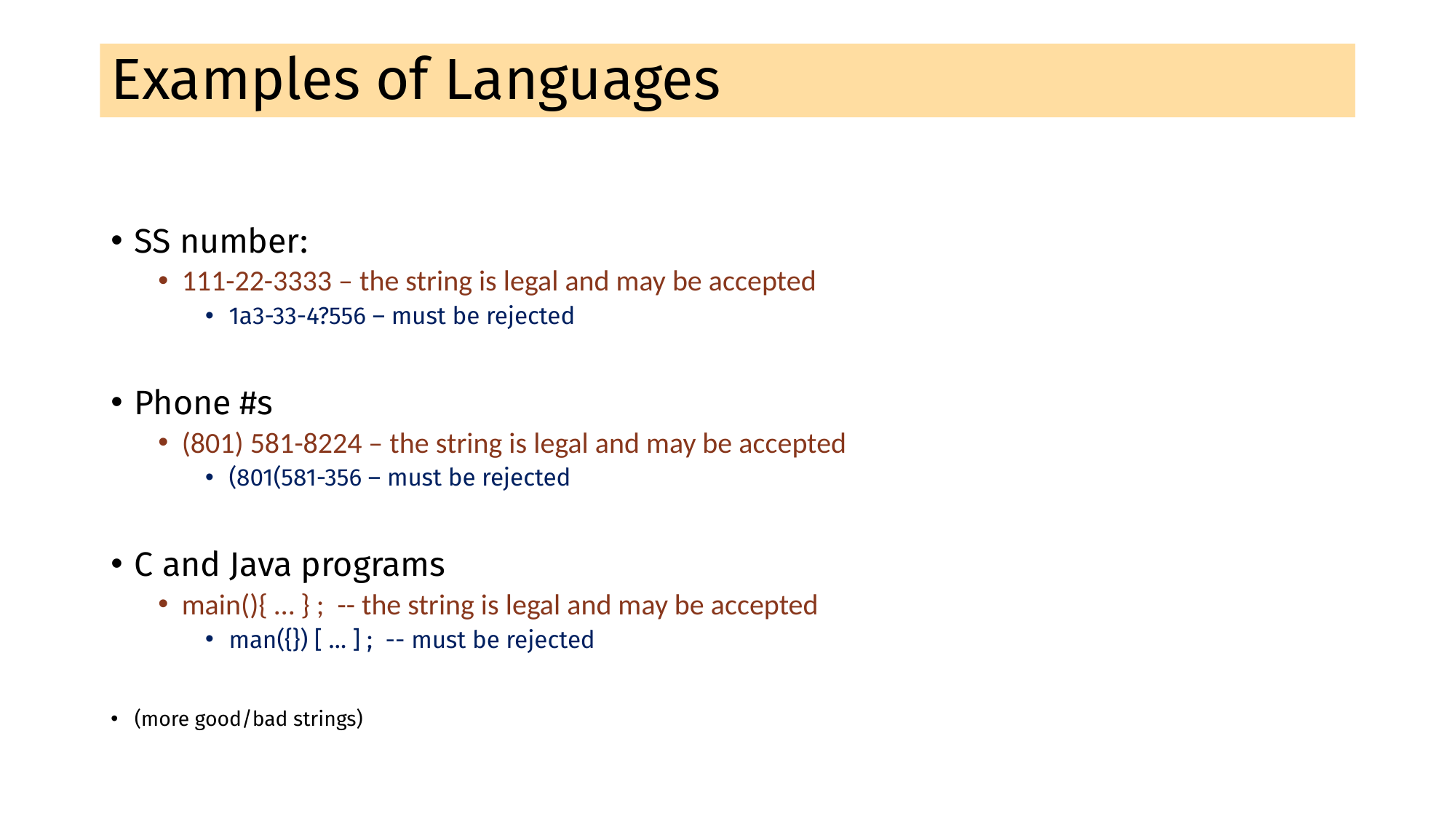

# Examples of Languages
SS number:
111-22-3333 – the string is legal and may be accepted
1a3-33-4?556 – must be rejected

Phone #s
(801) 581-8224 – the string is legal and may be accepted
(801(581-356 – must be rejected

C and Java programs
main(){ … } ;  -- the string is legal and may be accepted
man({}) [ … ] ;  -- must be rejected

(more good/bad strings)